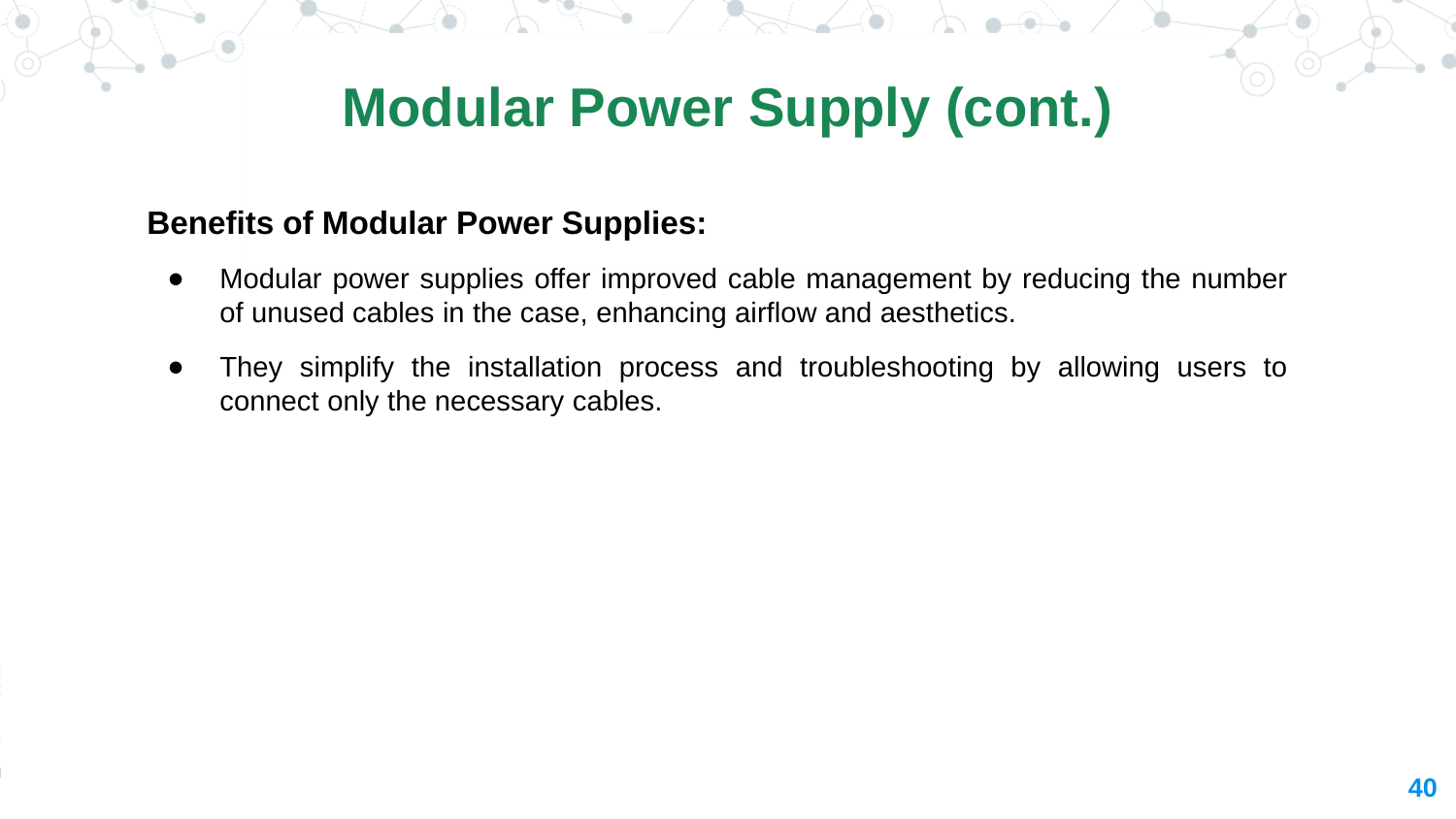

Modular Power Supply (cont.)

Benefits of Modular Power Supplies:
Modular power supplies offer improved cable management by reducing the number of unused cables in the case, enhancing airflow and aesthetics.
They simplify the installation process and troubleshooting by allowing users to connect only the necessary cables.
40